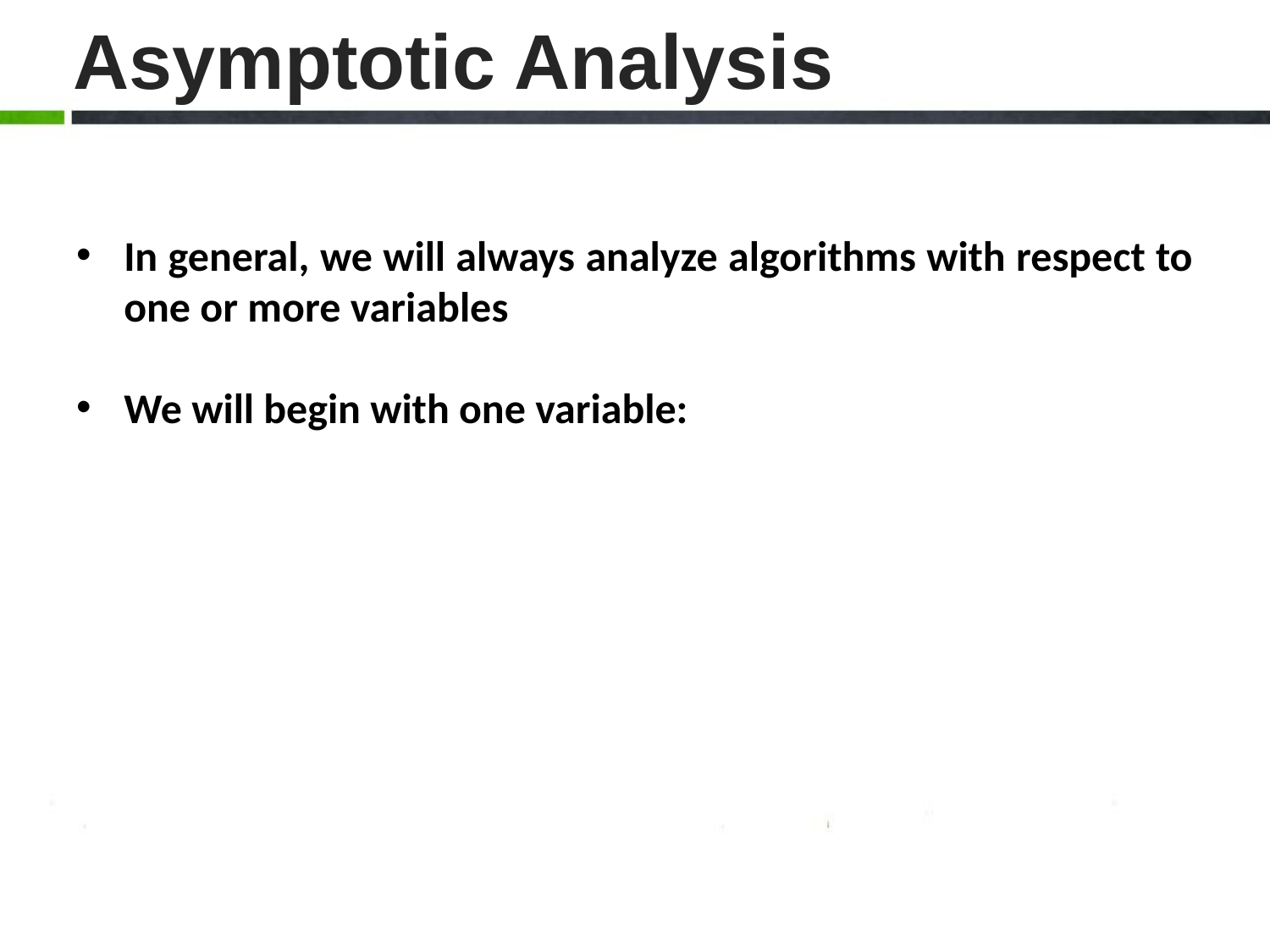

# Asymptotic Analysis
In general, we will always analyze algorithms with respect to one or more variables

We will begin with one variable: